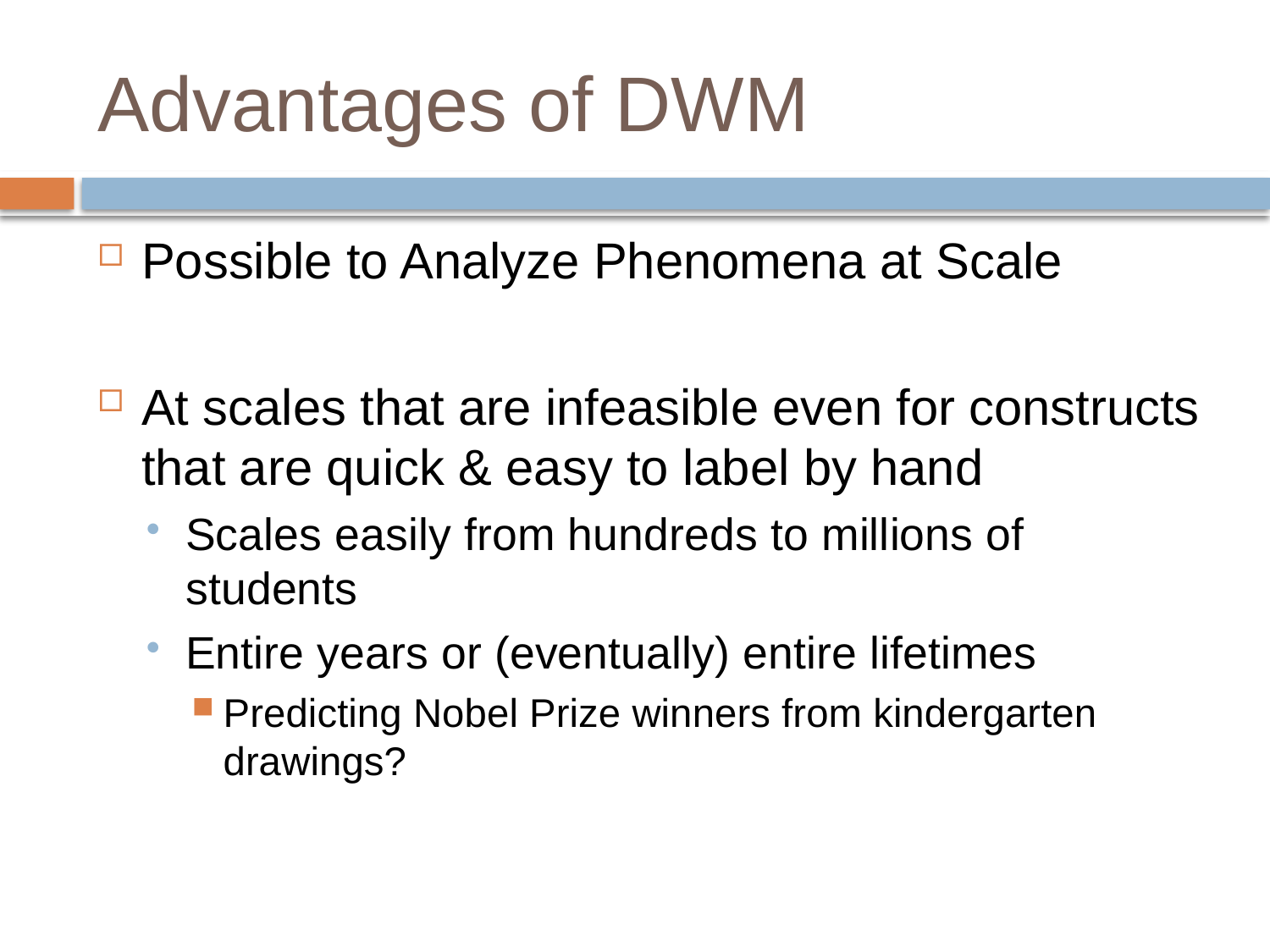

# Advantages of DWM
Possible to Analyze Phenomena at Scale

At scales that are infeasible even for constructs that are quick & easy to label by hand
Scales easily from hundreds to millions of students
Entire years or (eventually) entire lifetimes
Predicting Nobel Prize winners from kindergarten drawings?